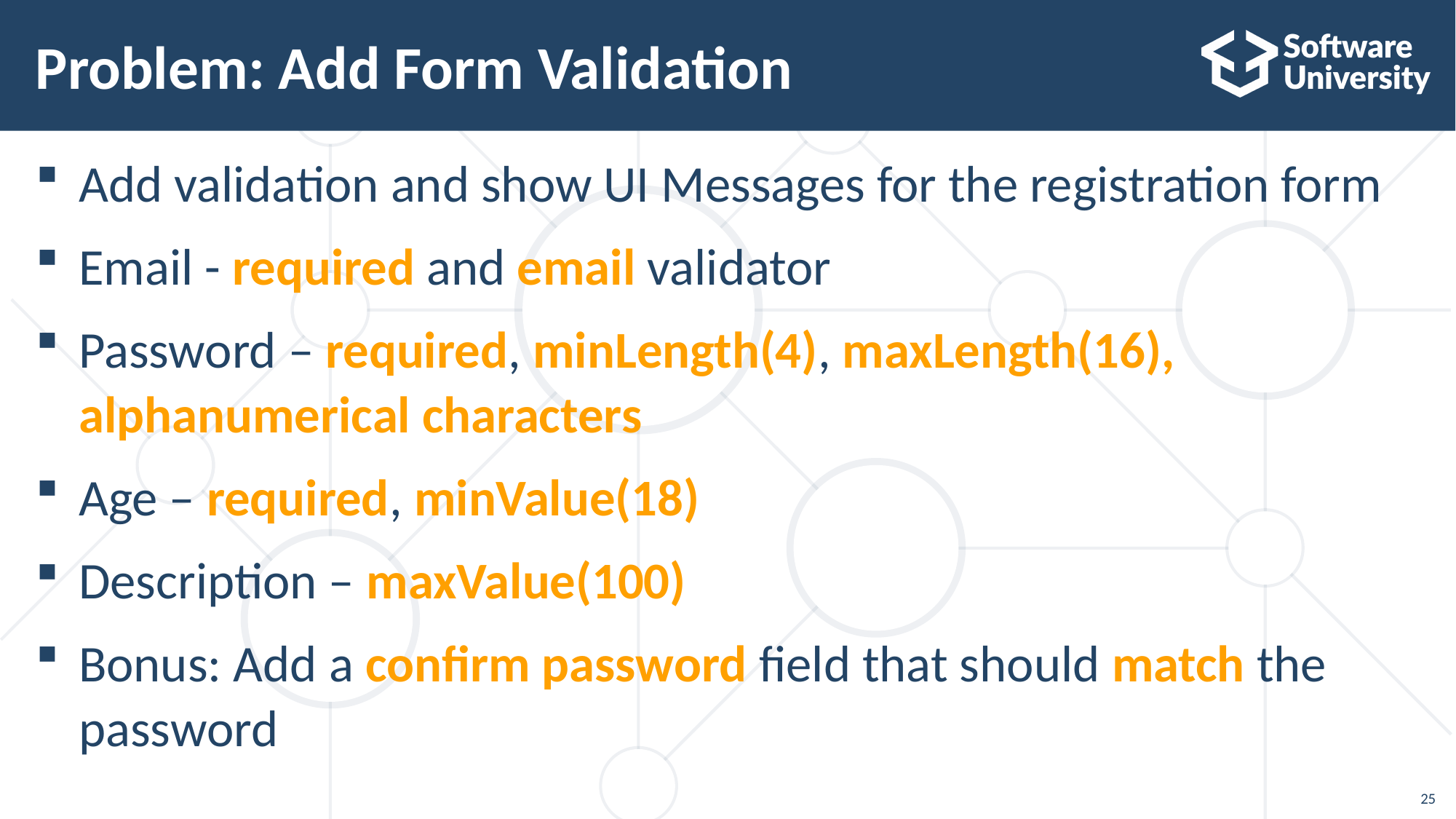

# Problem: Add Form Validation
Add validation and show UI Messages for the registration form
Email - required and email validator
Password – required, minLength(4), maxLength(16),
alphanumerical characters
Age – required, minValue(18)
Description – maxValue(100)
Bonus: Add a confirm password field that should match the
password

25